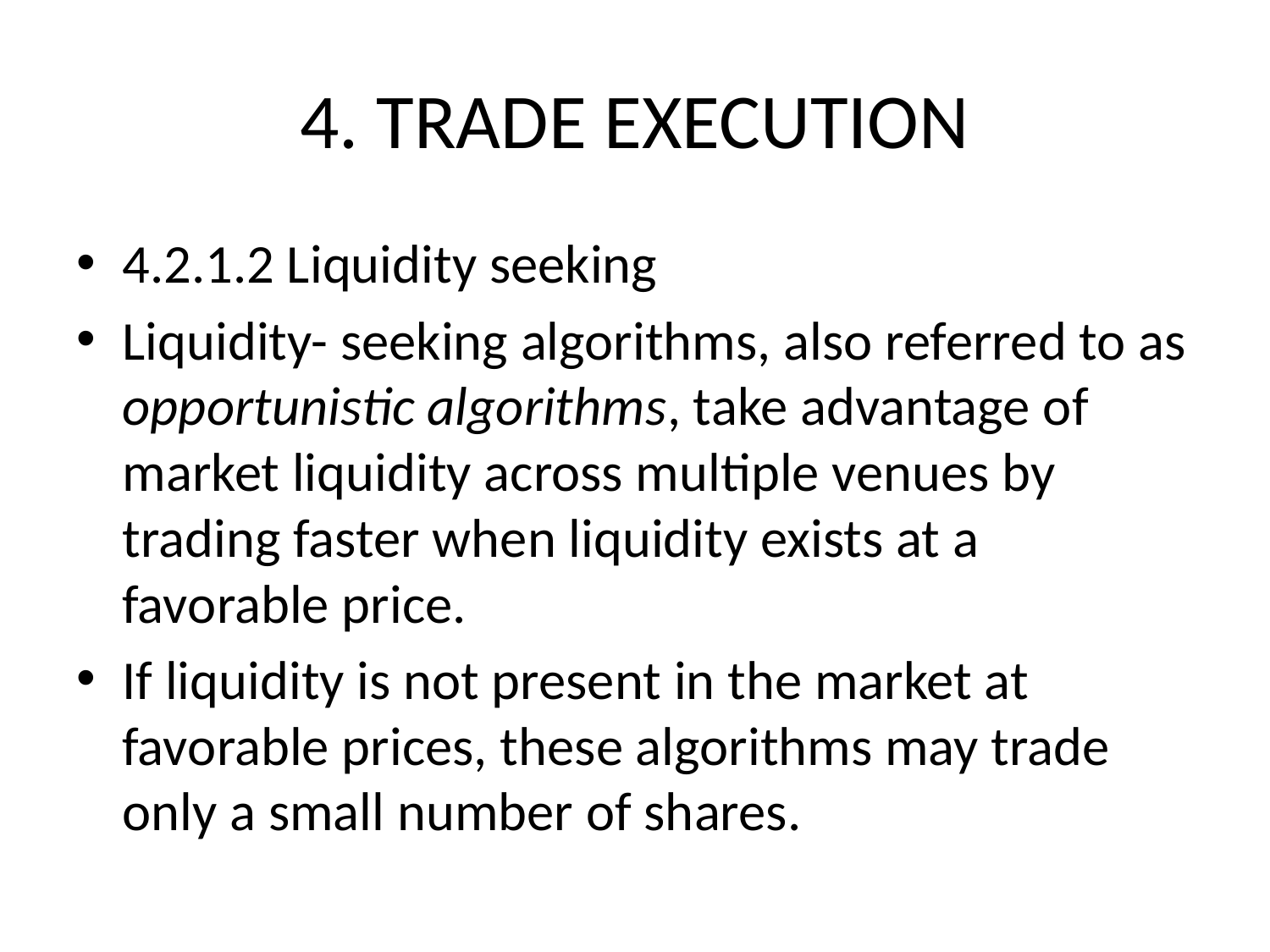

# 4. TRADE EXECUTION
4.2.1.2 Liquidity seeking
Liquidity- seeking algorithms, also referred to as opportunistic algorithms, take advantage of market liquidity across multiple venues by trading faster when liquidity exists at a favorable price.
If liquidity is not present in the market at favorable prices, these algorithms may trade only a small number of shares.